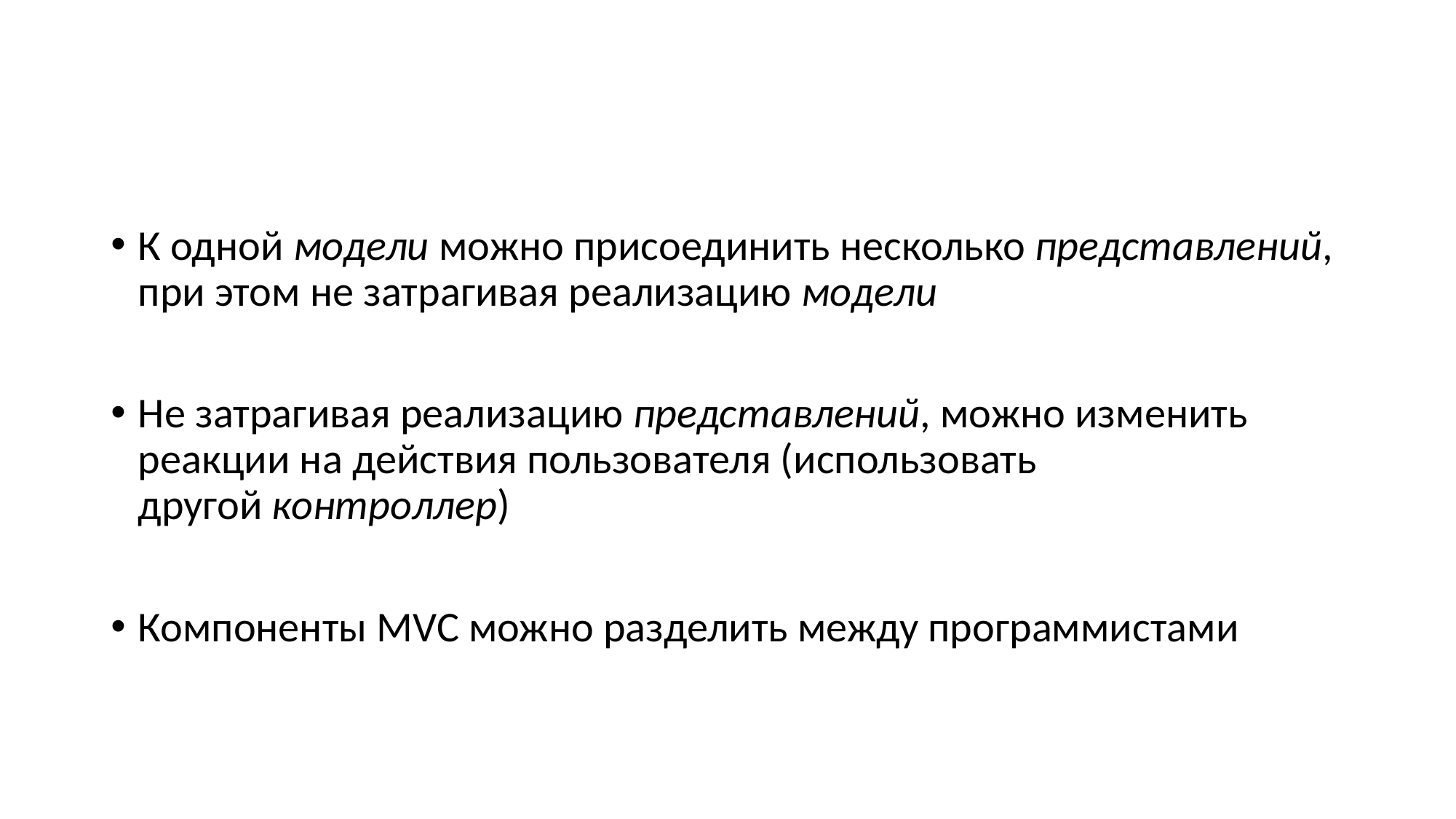

К одной модели можно присоединить несколько представлений, при этом не затрагивая реализацию модели

Не затрагивая реализацию представлений, можно изменить реакции на действия пользователя (использовать другой контроллер)

Компоненты MVC можно разделить между программистами